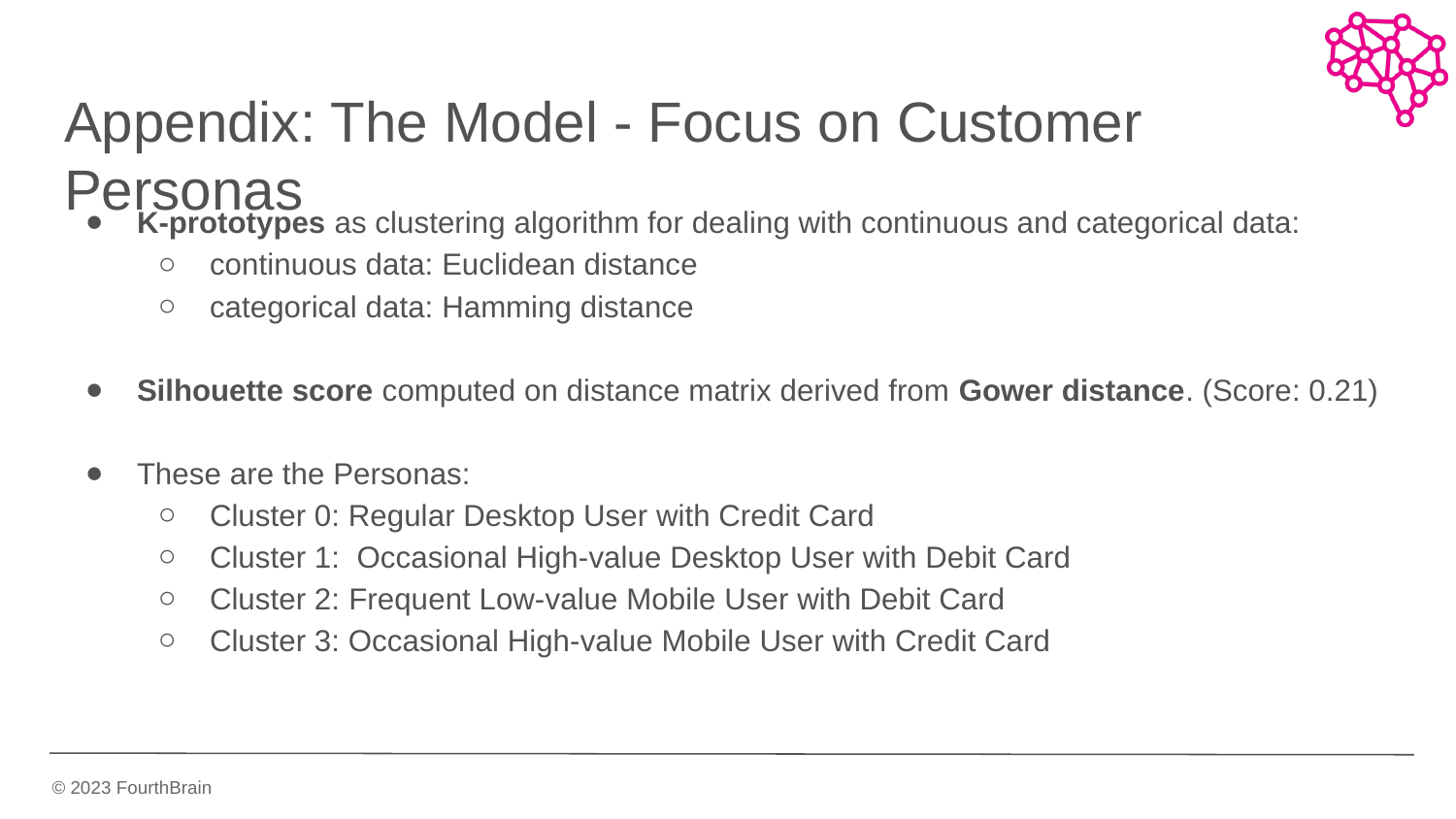

# Appendix: The Model - Focus on Customer Personas

K-prototypes as clustering algorithm for dealing with continuous and categorical data:
continuous data: Euclidean distance
categorical data: Hamming distance

Silhouette score computed on distance matrix derived from Gower distance. (Score: 0.21)

These are the Personas:
Cluster 0: Regular Desktop User with Credit Card
Cluster 1:  Occasional High-value Desktop User with Debit Card
Cluster 2: Frequent Low-value Mobile User with Debit Card
Cluster 3: Occasional High-value Mobile User with Credit Card